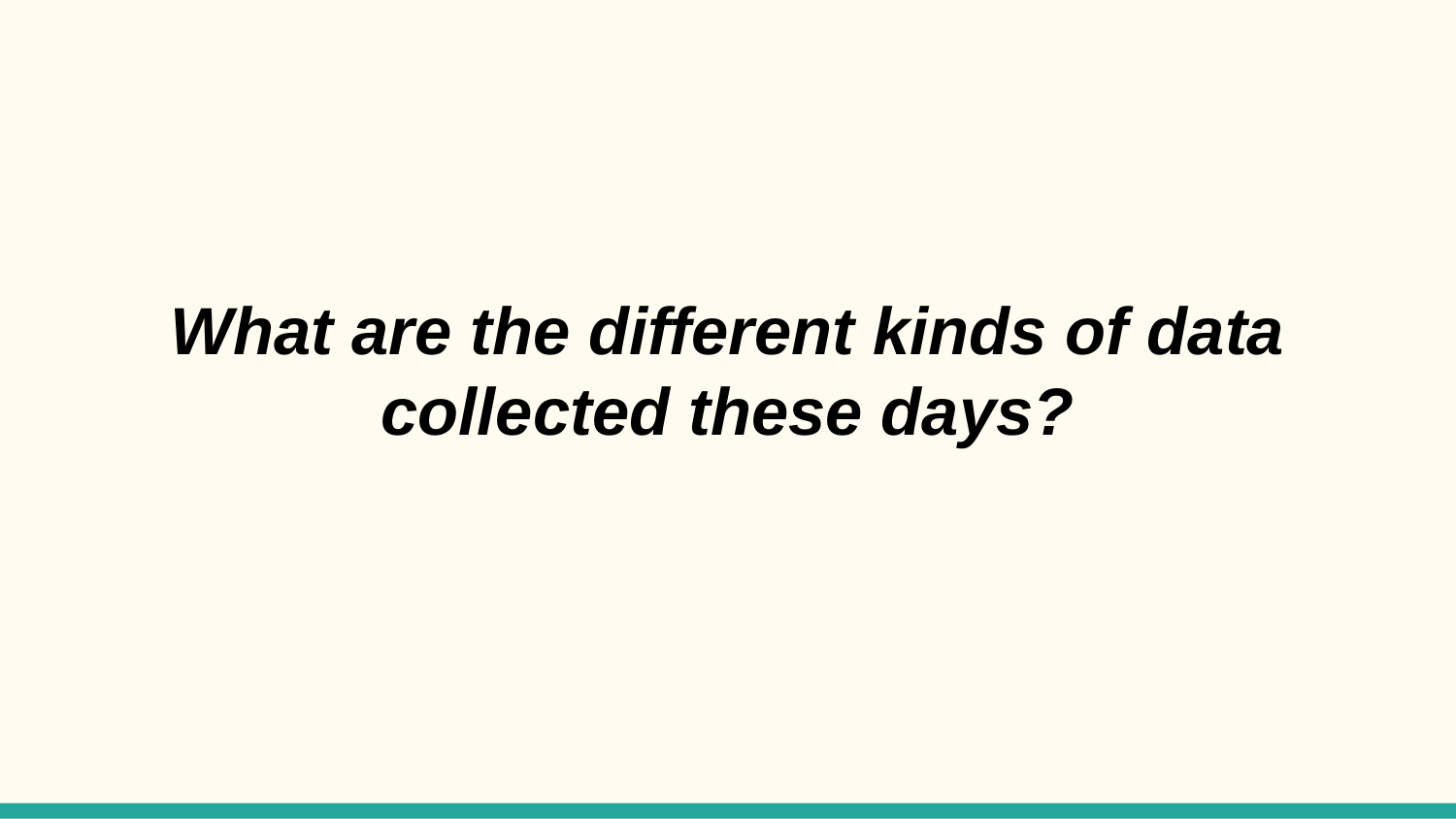

# What are the different kinds of data collected these days?